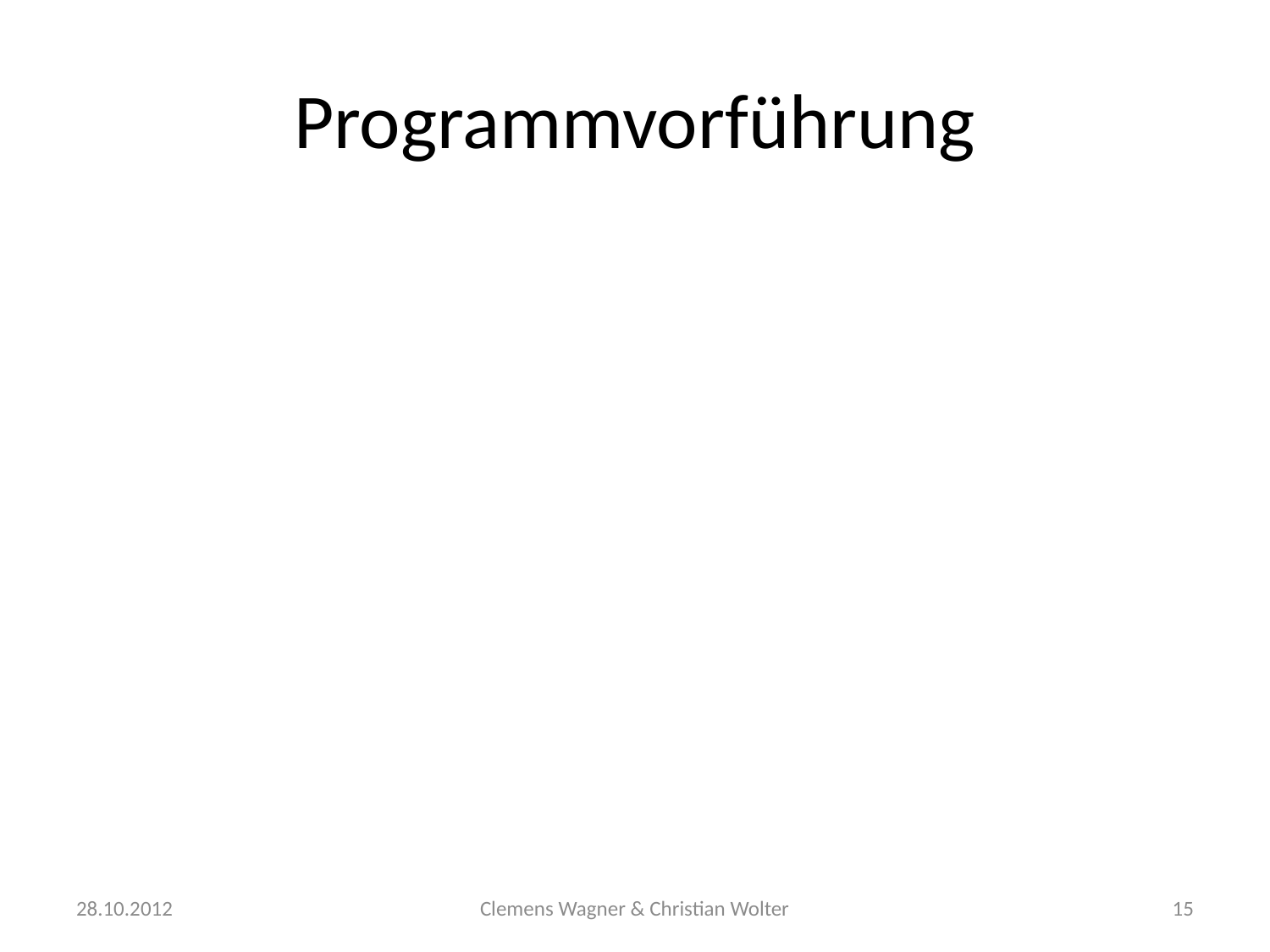

# Programmvorführung

28.10.2012
Clemens Wagner & Christian Wolter
15